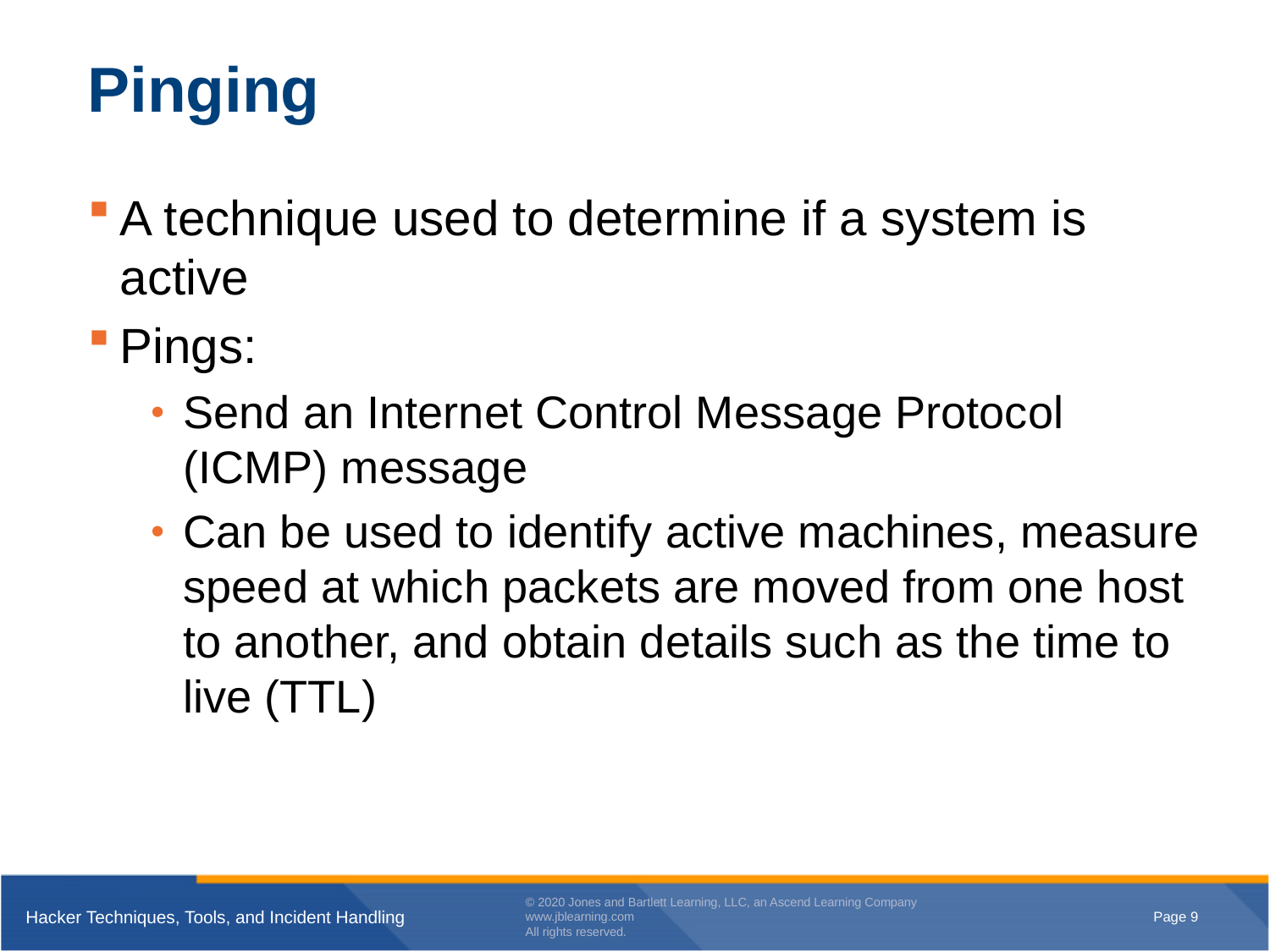

# Pinging
A technique used to determine if a system is active
Pings:
Send an Internet Control Message Protocol (ICMP) message
Can be used to identify active machines, measure speed at which packets are moved from one host to another, and obtain details such as the time to live (TTL)